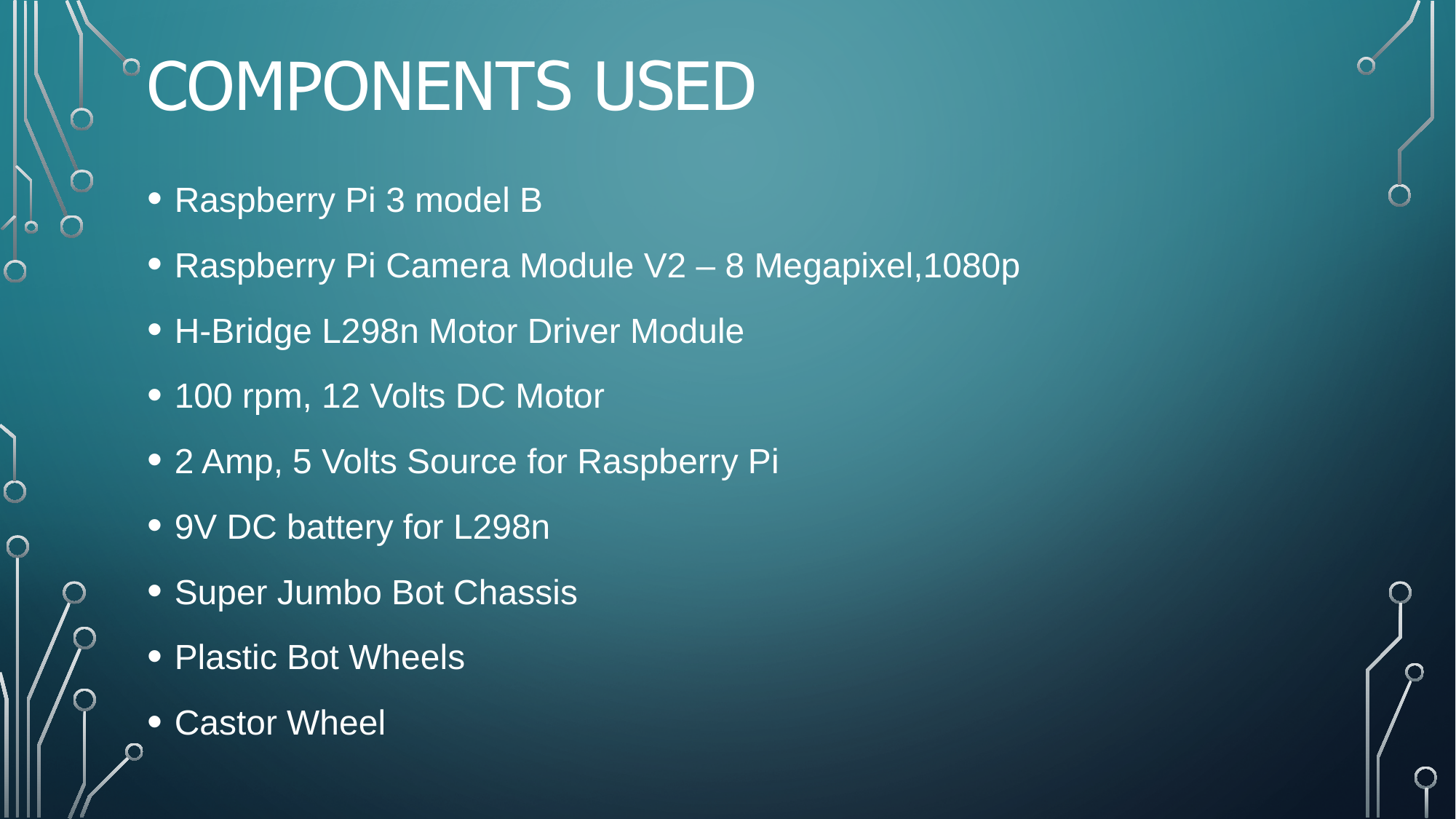

# Components USED
Raspberry Pi 3 model B
Raspberry Pi Camera Module V2 – 8 Megapixel,1080p
H-Bridge L298n Motor Driver Module
100 rpm, 12 Volts DC Motor
2 Amp, 5 Volts Source for Raspberry Pi
9V DC battery for L298n
Super Jumbo Bot Chassis
Plastic Bot Wheels
Castor Wheel